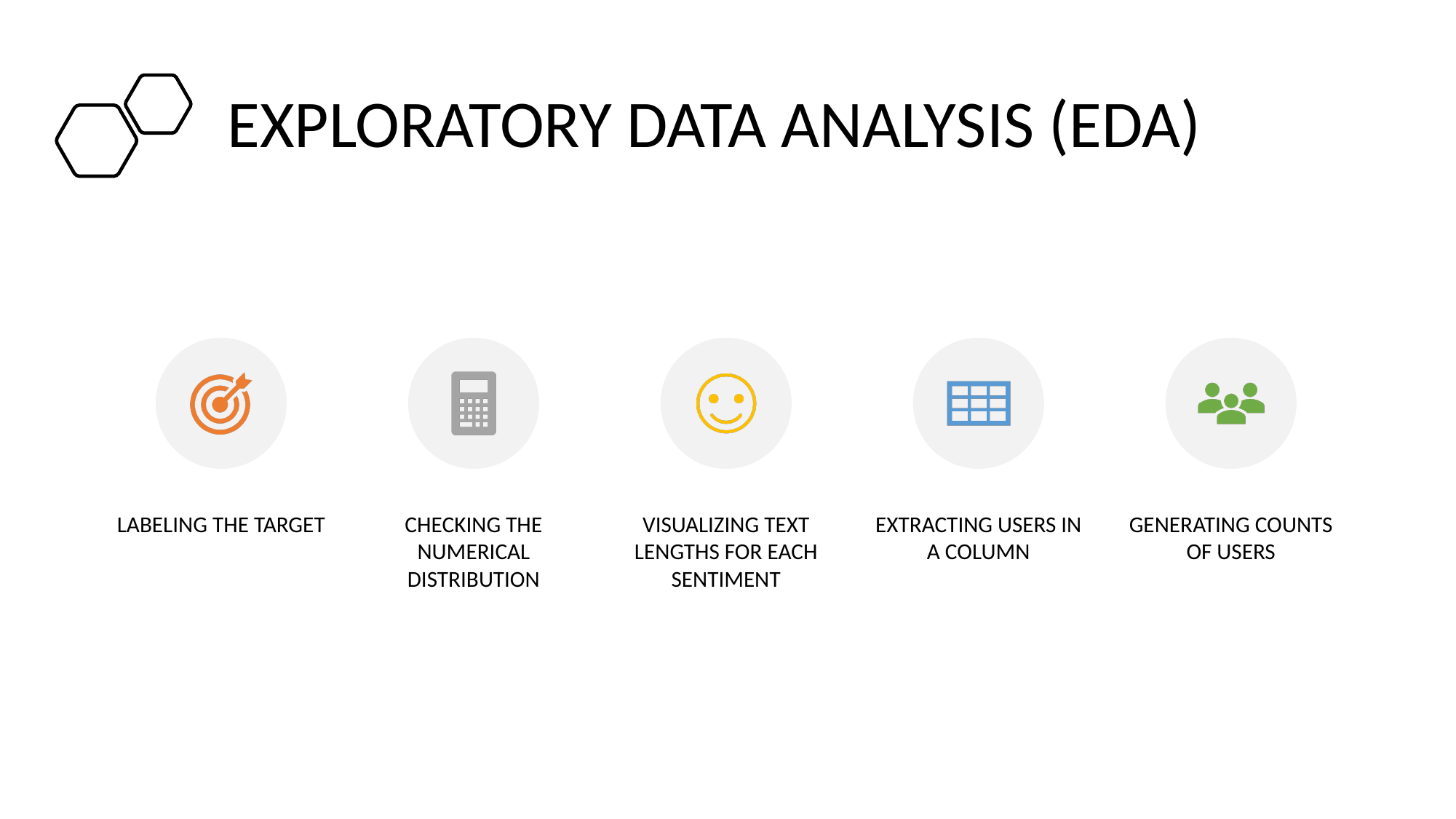

# EXPLORATORY DATA ANALYSIS (EDA)

Labeling the target
checking the numerical distribution
Visualizing text lengths for each sentiment
Extracting Users in a column
Generating Counts of users